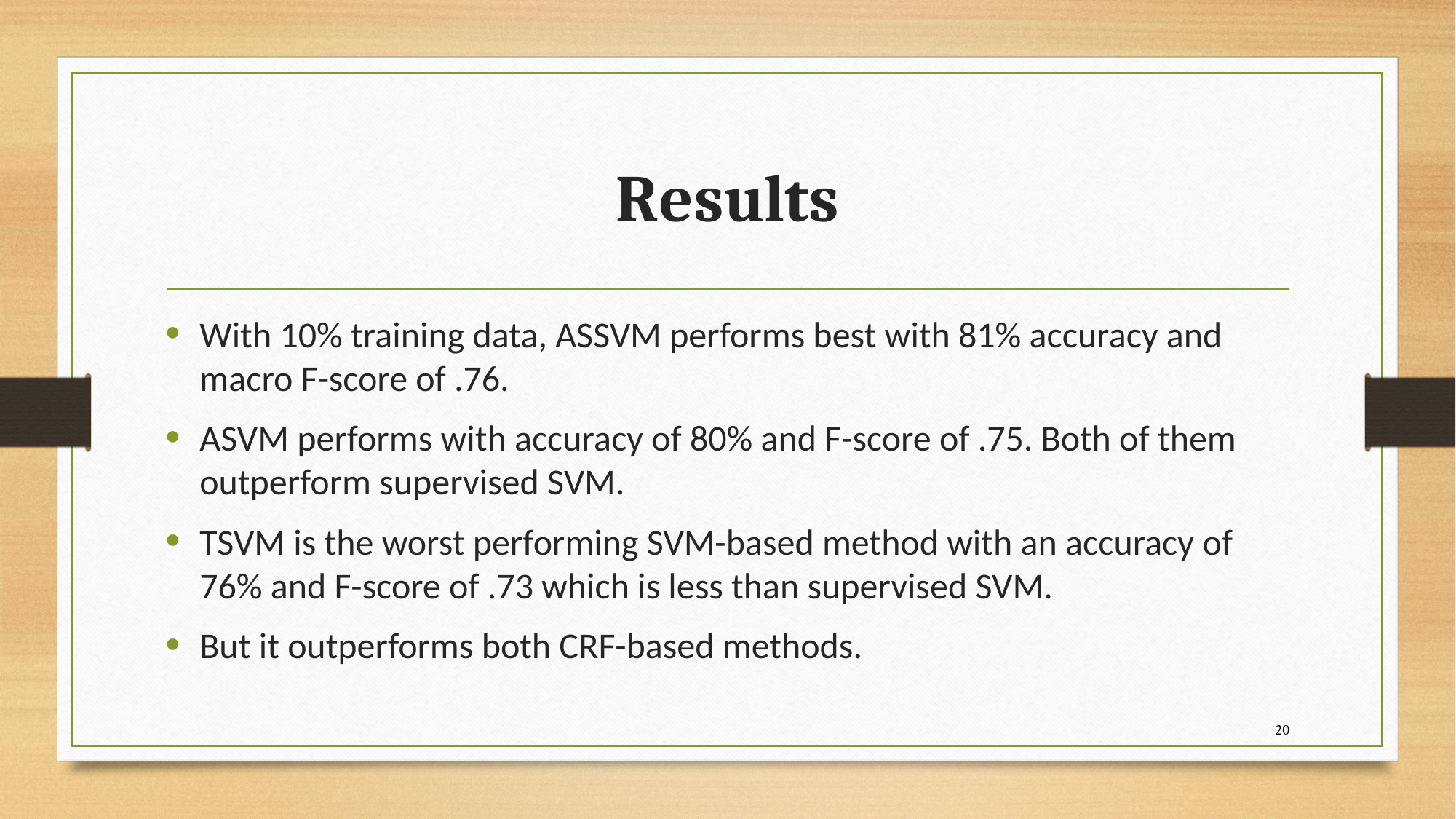

# Results
With 10% training data, ASSVM performs best with 81% accuracy and macro F-score of .76.
ASVM performs with accuracy of 80% and F-score of .75. Both of them outperform supervised SVM.
TSVM is the worst performing SVM-based method with an accuracy of 76% and F-score of .73 which is less than supervised SVM.
But it outperforms both CRF-based methods.
20